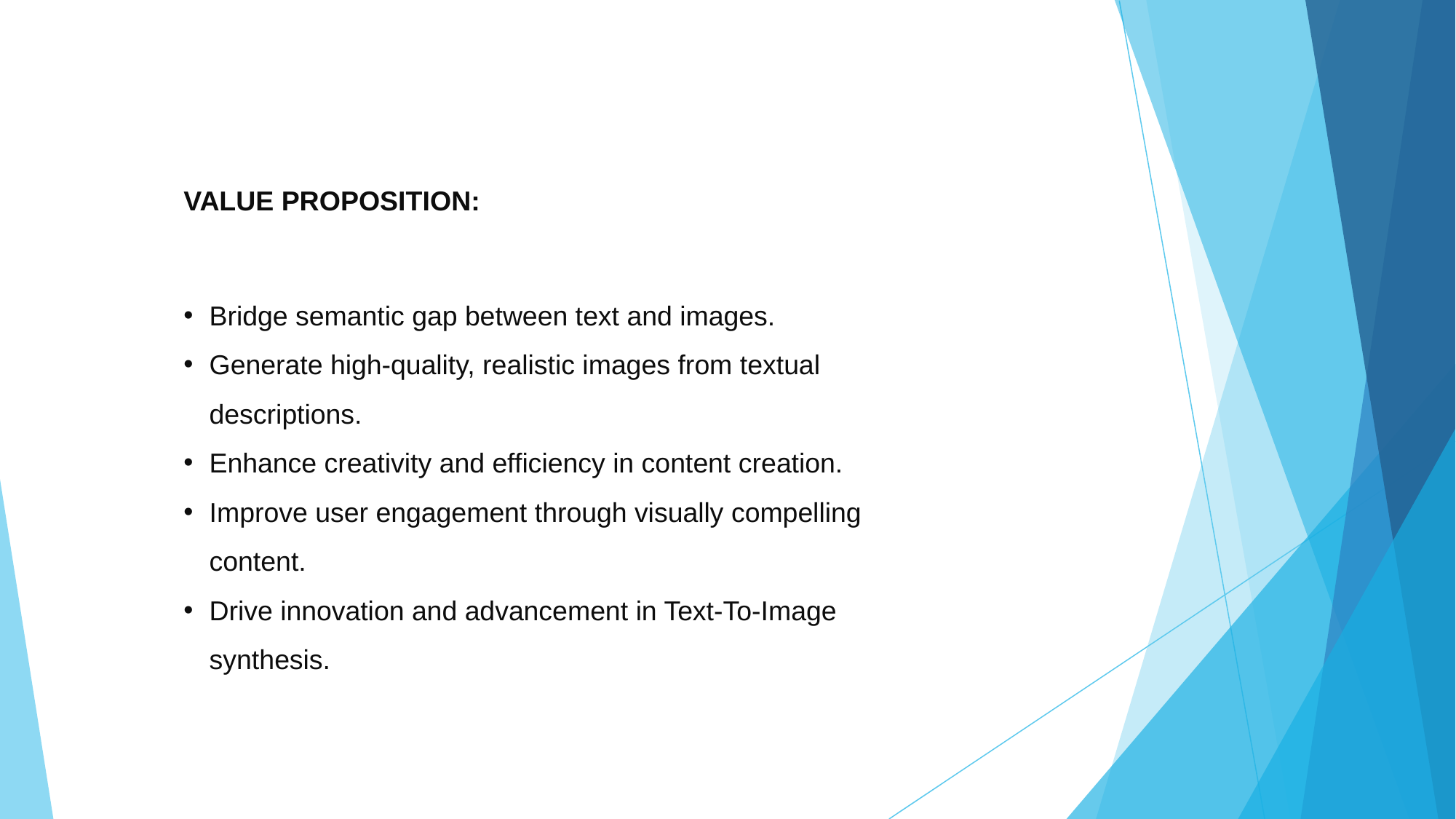

VALUE PROPOSITION:

Bridge semantic gap between text and images.
Generate high-quality, realistic images from textual descriptions.
Enhance creativity and efficiency in content creation.
Improve user engagement through visually compelling content.
Drive innovation and advancement in Text-To-Image synthesis.